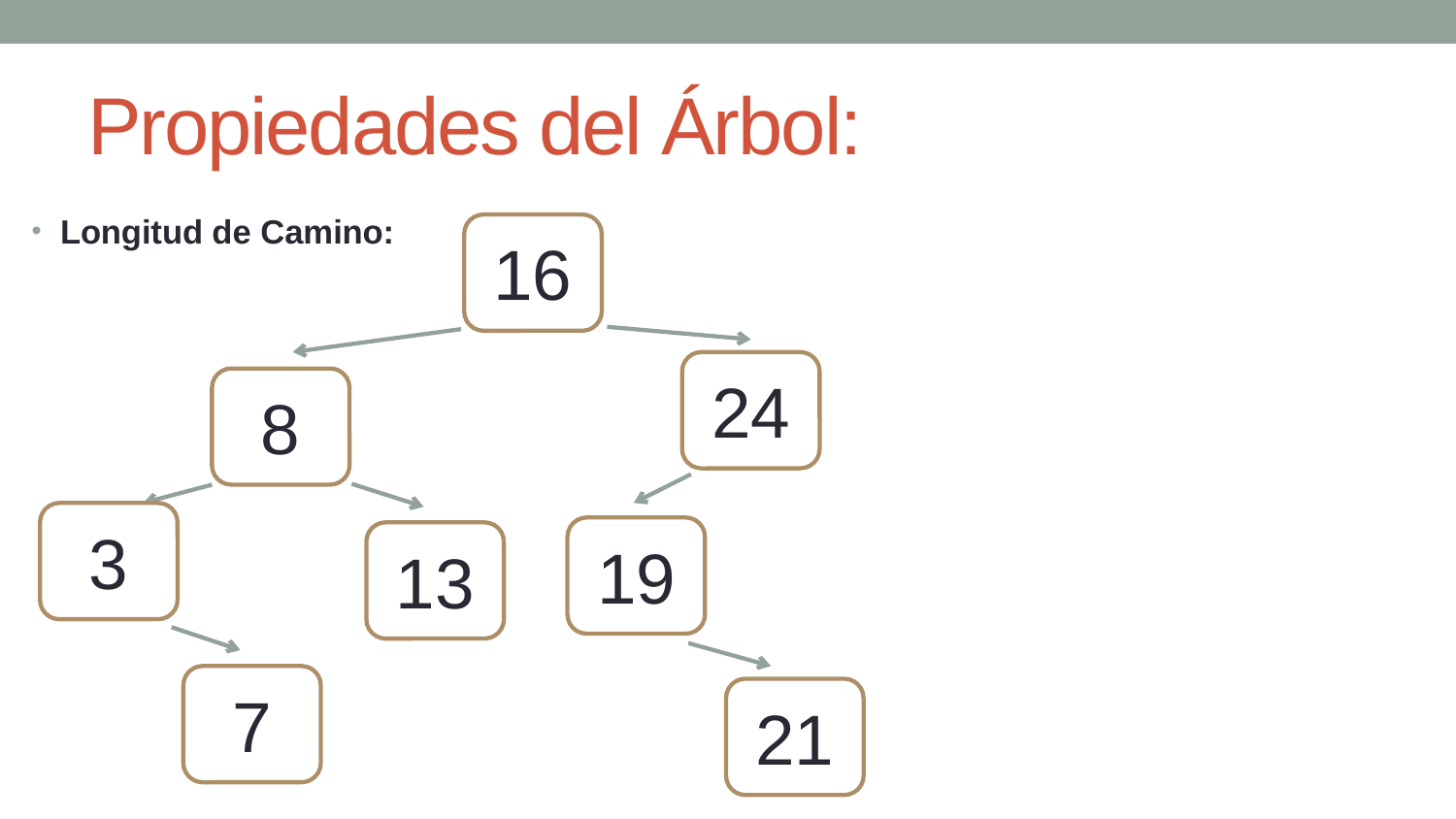

# Propiedades del Árbol:
Longitud de Camino:
16
24
8
3
19
13
7
21